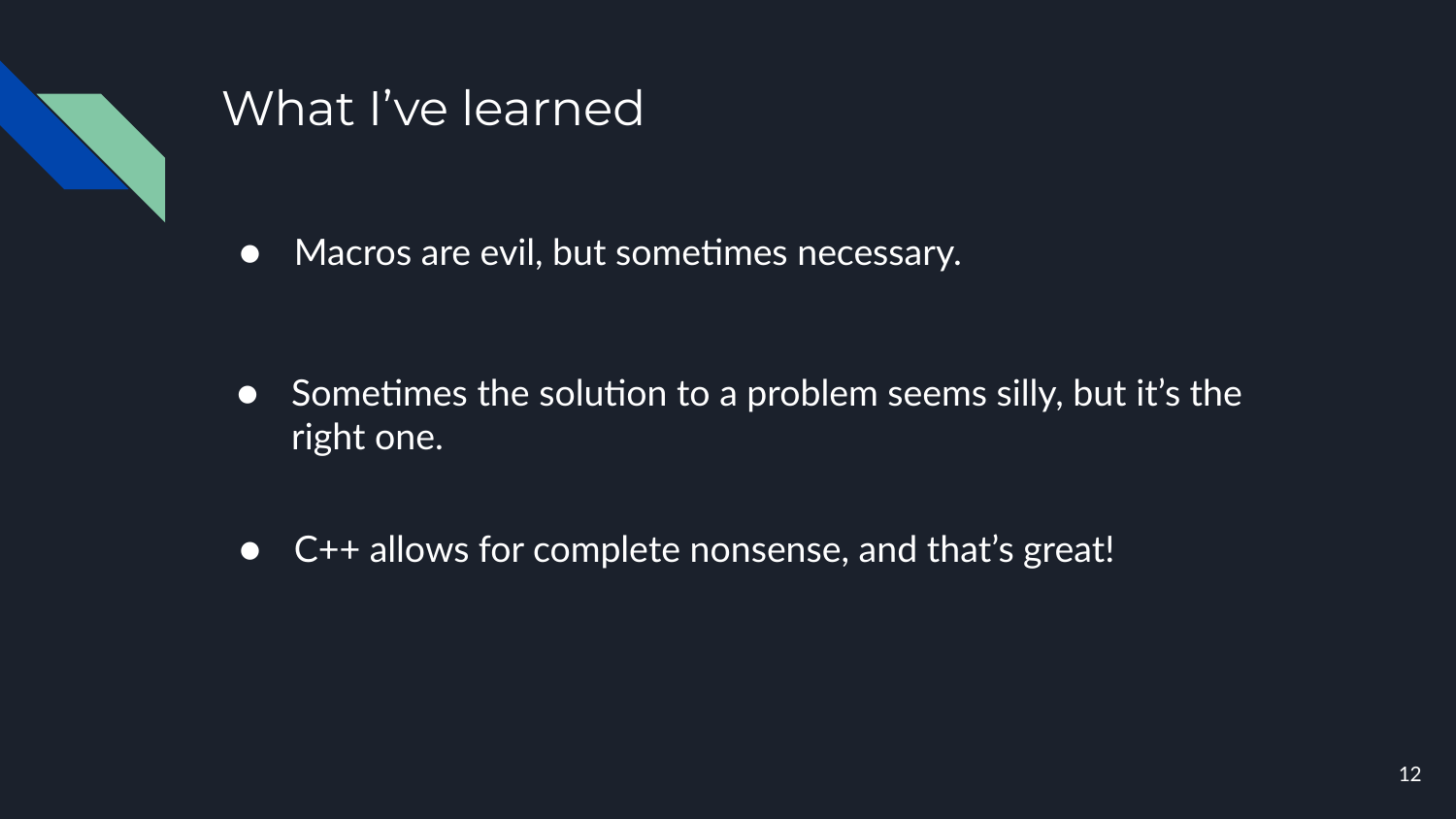

# What I’ve learned
Macros are evil, but sometimes necessary.
Sometimes the solution to a problem seems silly, but it’s the right one.
C++ allows for complete nonsense, and that’s great!
12